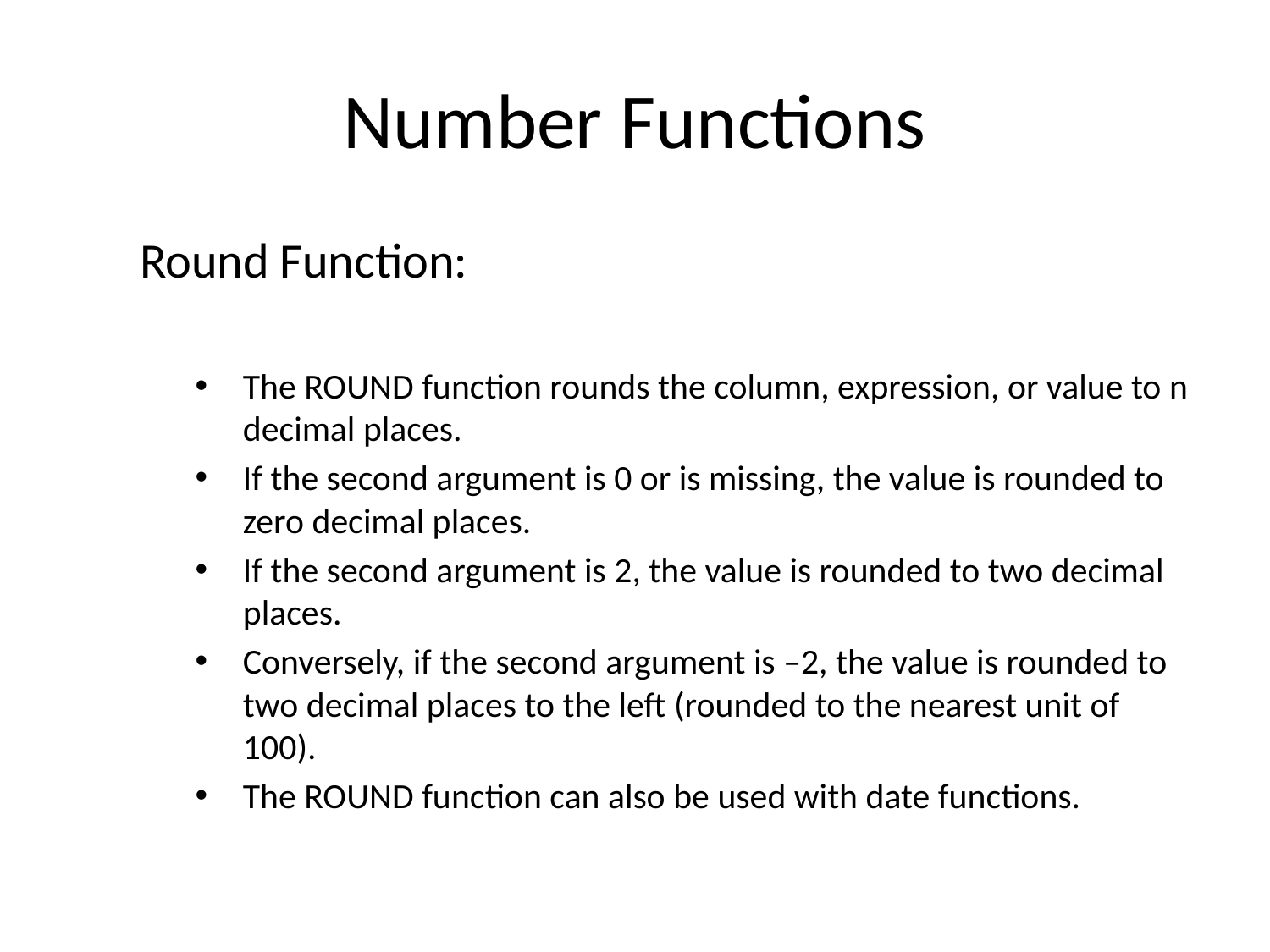

# Number Functions
Round Function:

The ROUND function rounds the column, expression, or value to n decimal places.
If the second argument is 0 or is missing, the value is rounded to zero decimal places.
If the second argument is 2, the value is rounded to two decimal places.
Conversely, if the second argument is –2, the value is rounded to two decimal places to the left (rounded to the nearest unit of 100).
The ROUND function can also be used with date functions.